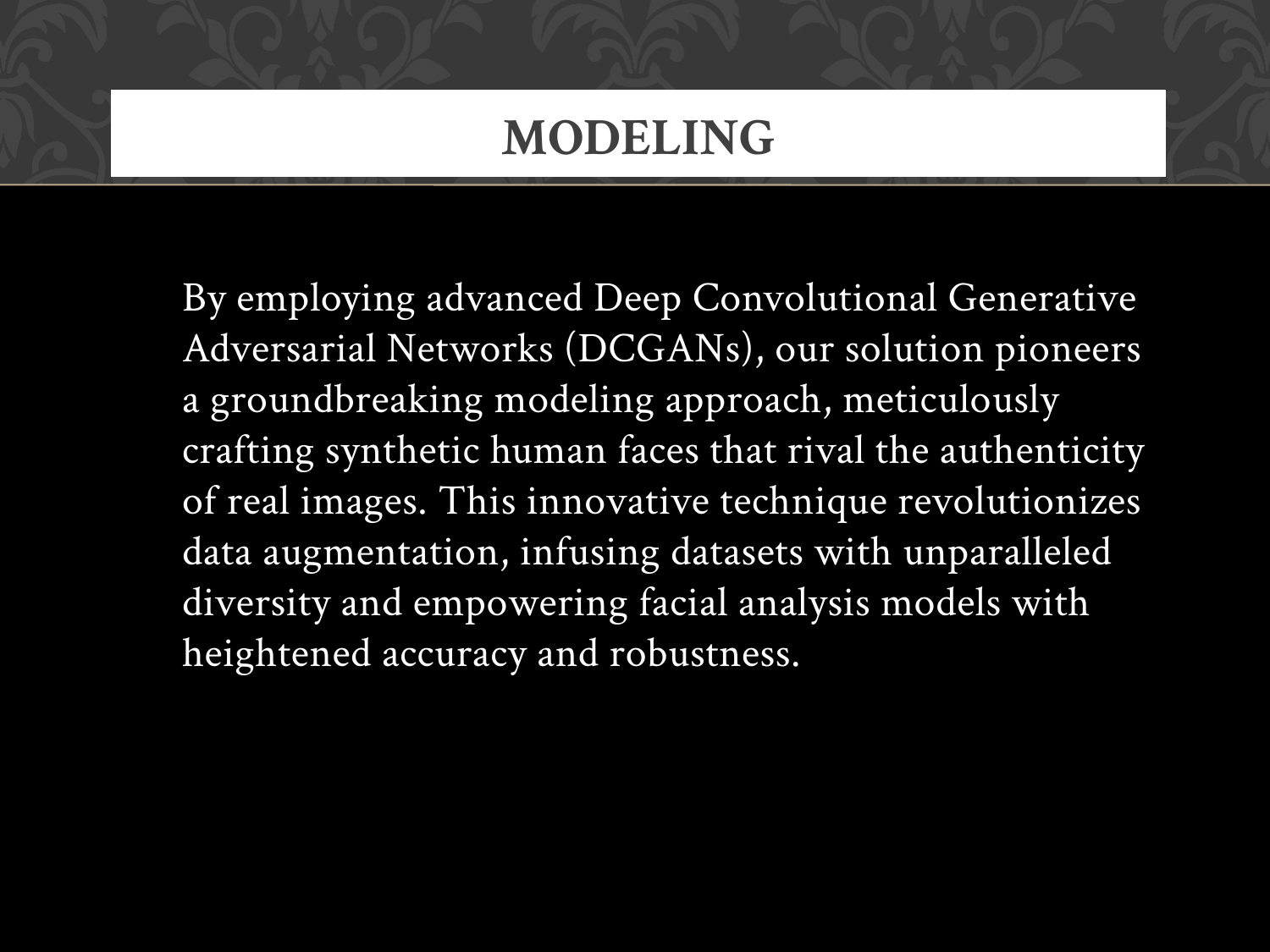

# modeling
By employing advanced Deep Convolutional Generative Adversarial Networks (DCGANs), our solution pioneers a groundbreaking modeling approach, meticulously crafting synthetic human faces that rival the authenticity of real images. This innovative technique revolutionizes data augmentation, infusing datasets with unparalleled diversity and empowering facial analysis models with heightened accuracy and robustness.